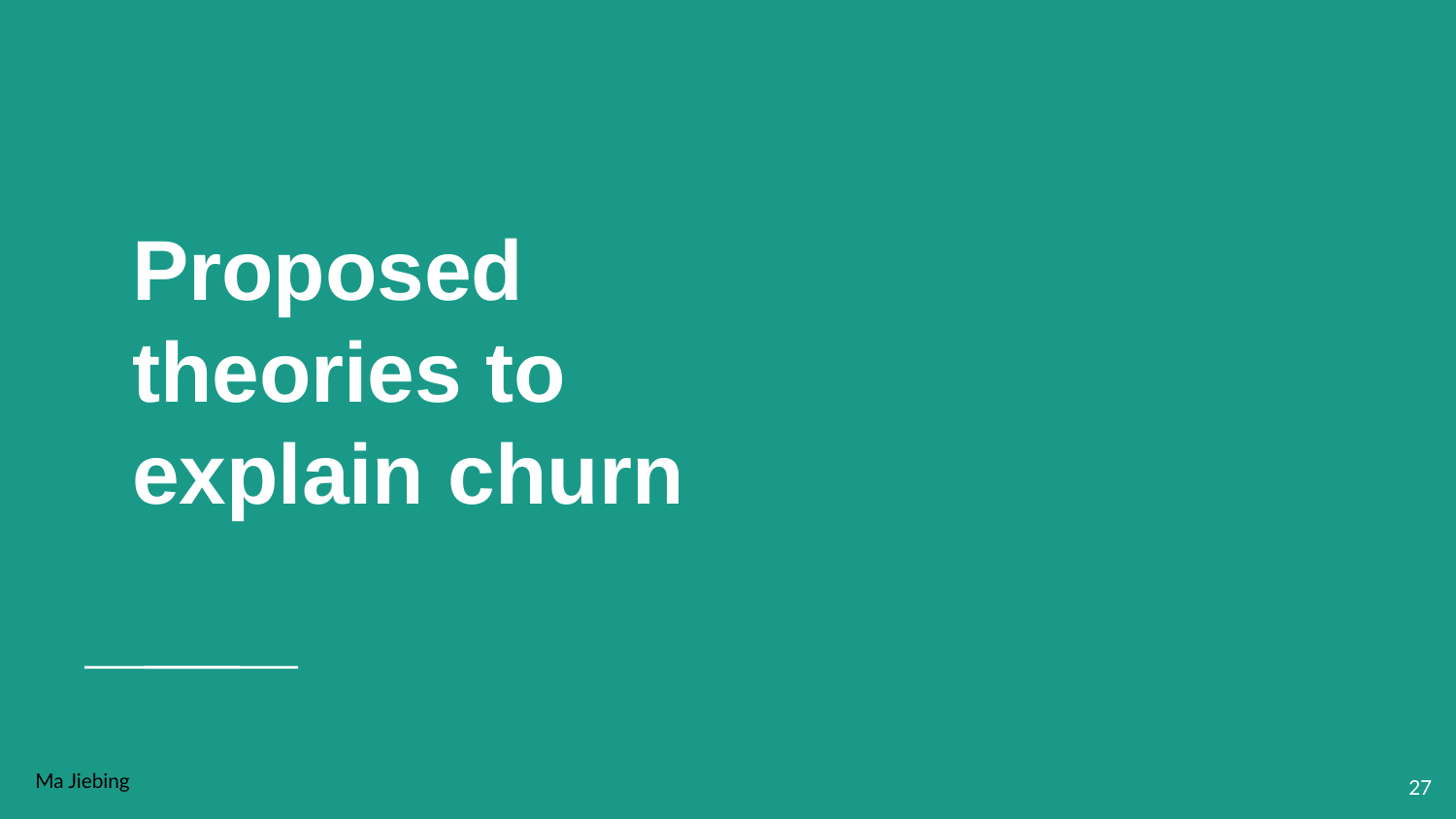

# Proposed theories to explain churn
Ma Jiebing
27